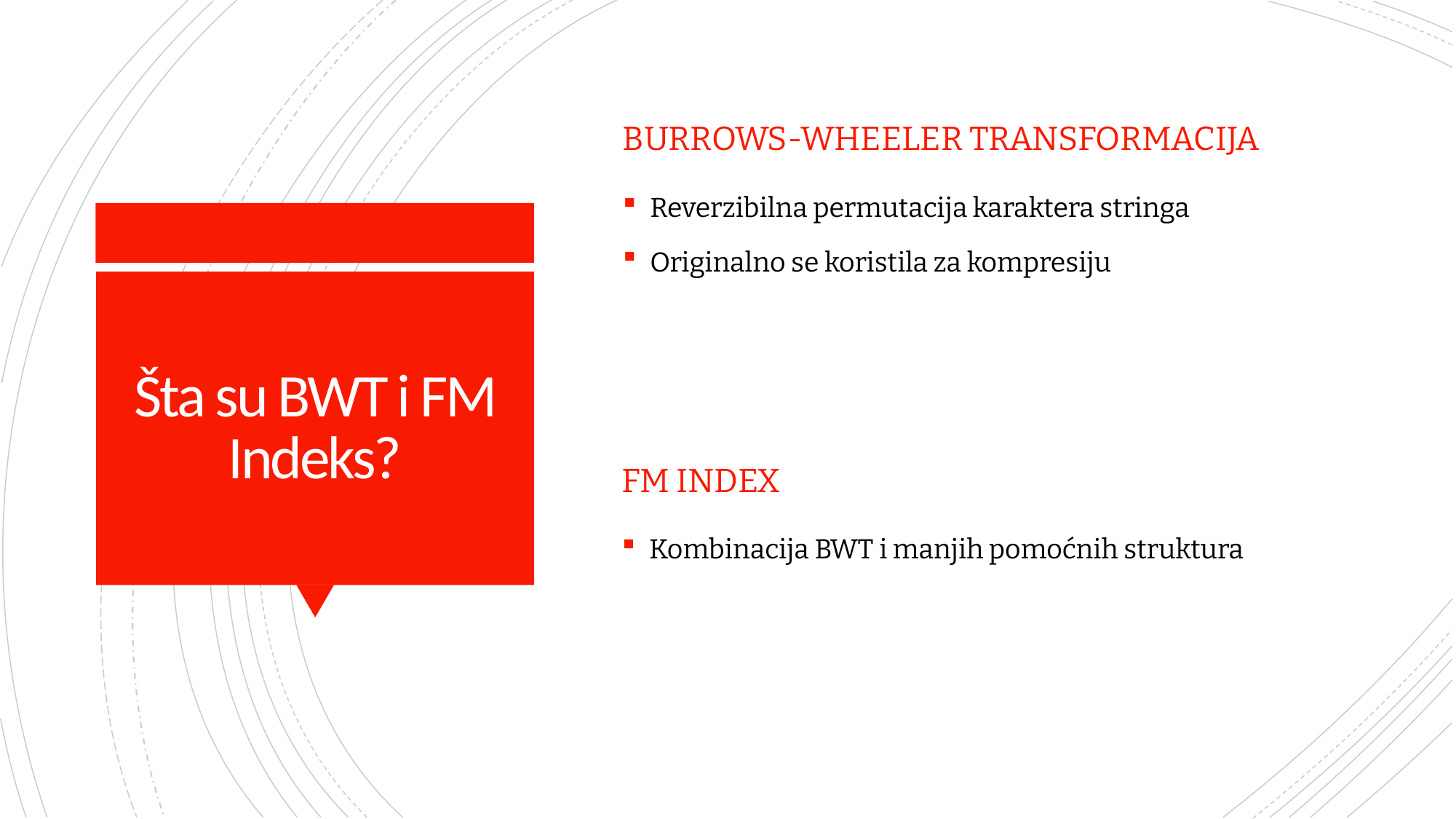

Burrows-Wheeler Transformacija
Reverzibilna permutacija karaktera stringa
Originalno se koristila za kompresiju
# Šta su BWT i FM Indeks?
FM INDex
Kombinacija BWT i manjih pomoćnih struktura